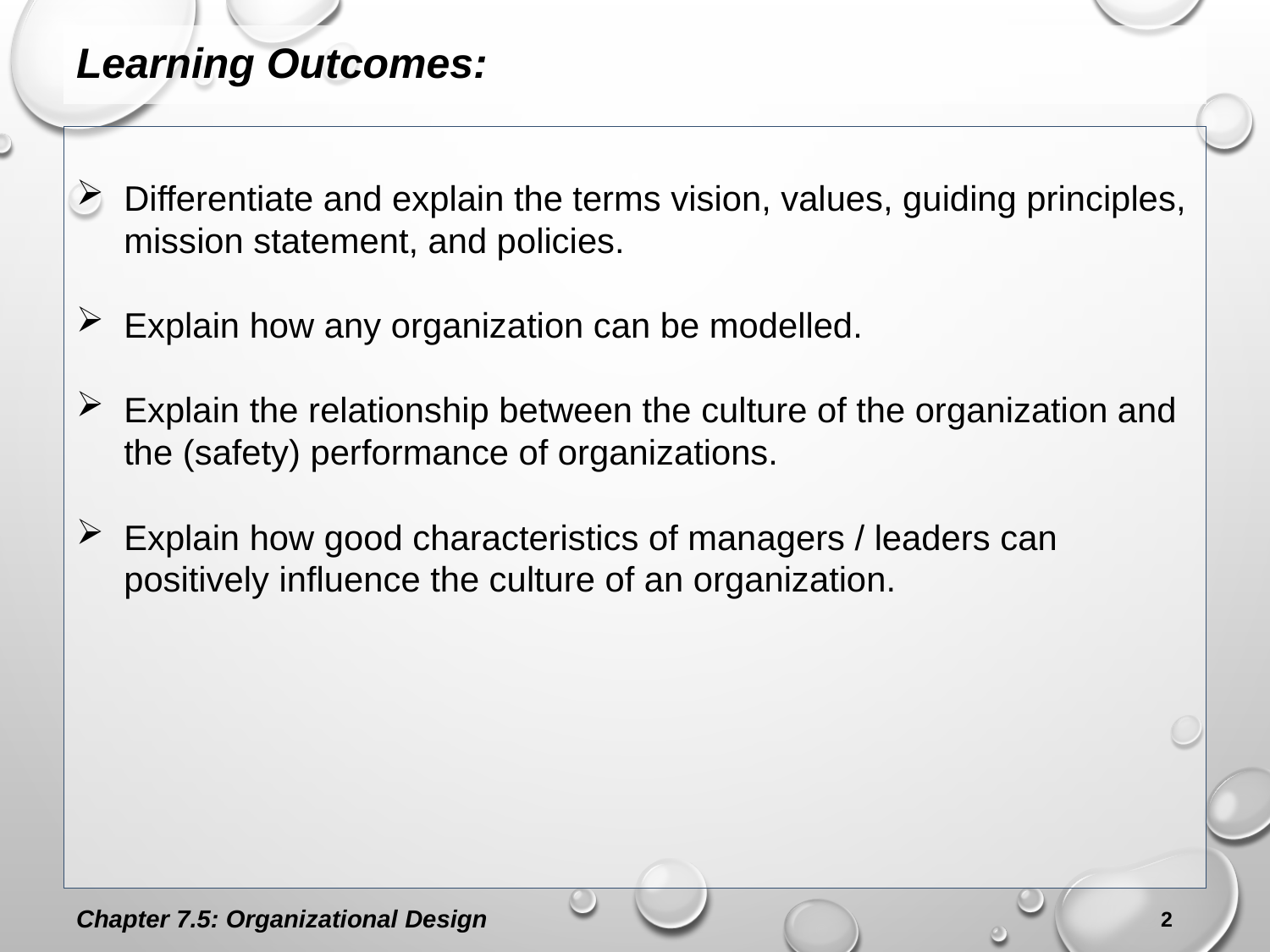

# Learning Outcomes:

Differentiate and explain the terms vision, values, guiding principles, mission statement, and policies.

Explain how any organization can be modelled.

Explain the relationship between the culture of the organization and the (safety) performance of organizations.

Explain how good characteristics of managers / leaders can positively influence the culture of an organization.
Chapter 7.5: Organizational Design
2